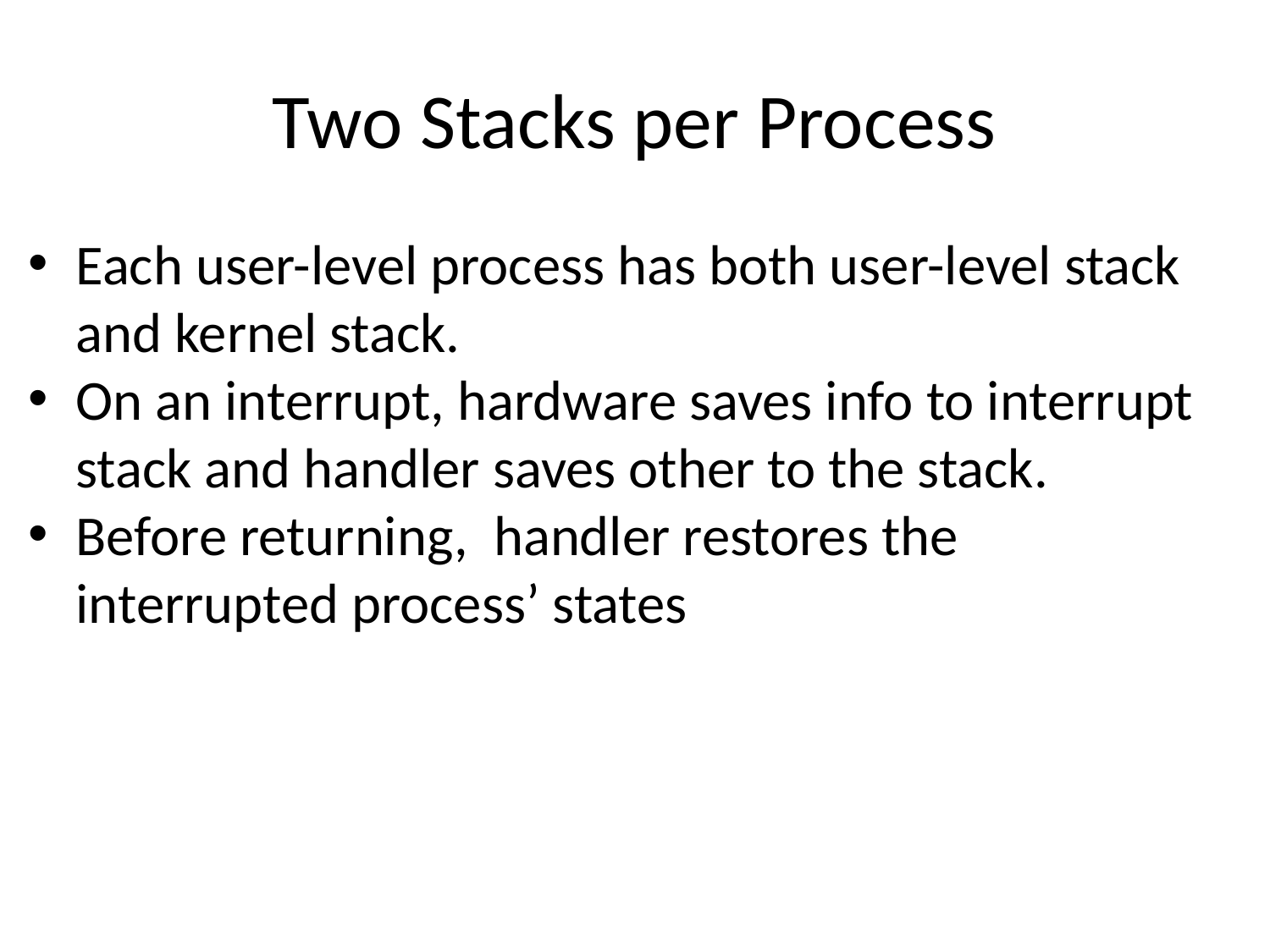

Two Stacks per Process
Each user-level process has both user-level stack and kernel stack.
On an interrupt, hardware saves info to interrupt stack and handler saves other to the stack.
Before returning,  handler restores the interrupted process’ states